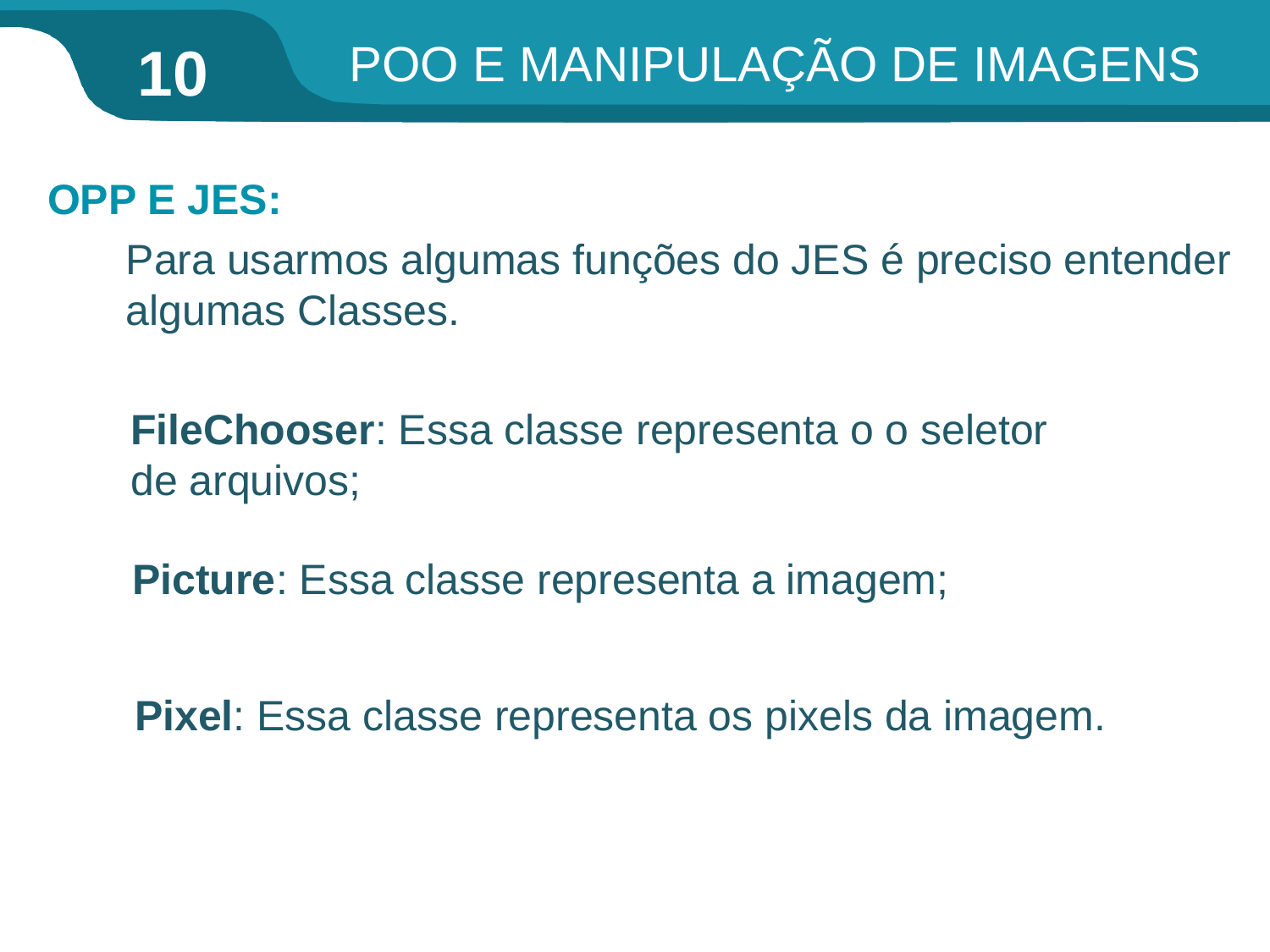

POO E MANIPULAÇÃO DE IMAGENS
10
OPP E JES:
Para usarmos algumas funções do JES é preciso entender
algumas Classes.
FileChooser: Essa classe representa o o seletor
de arquivos;
Picture: Essa classe representa a imagem;
Pixel: Essa classe representa os pixels da imagem.